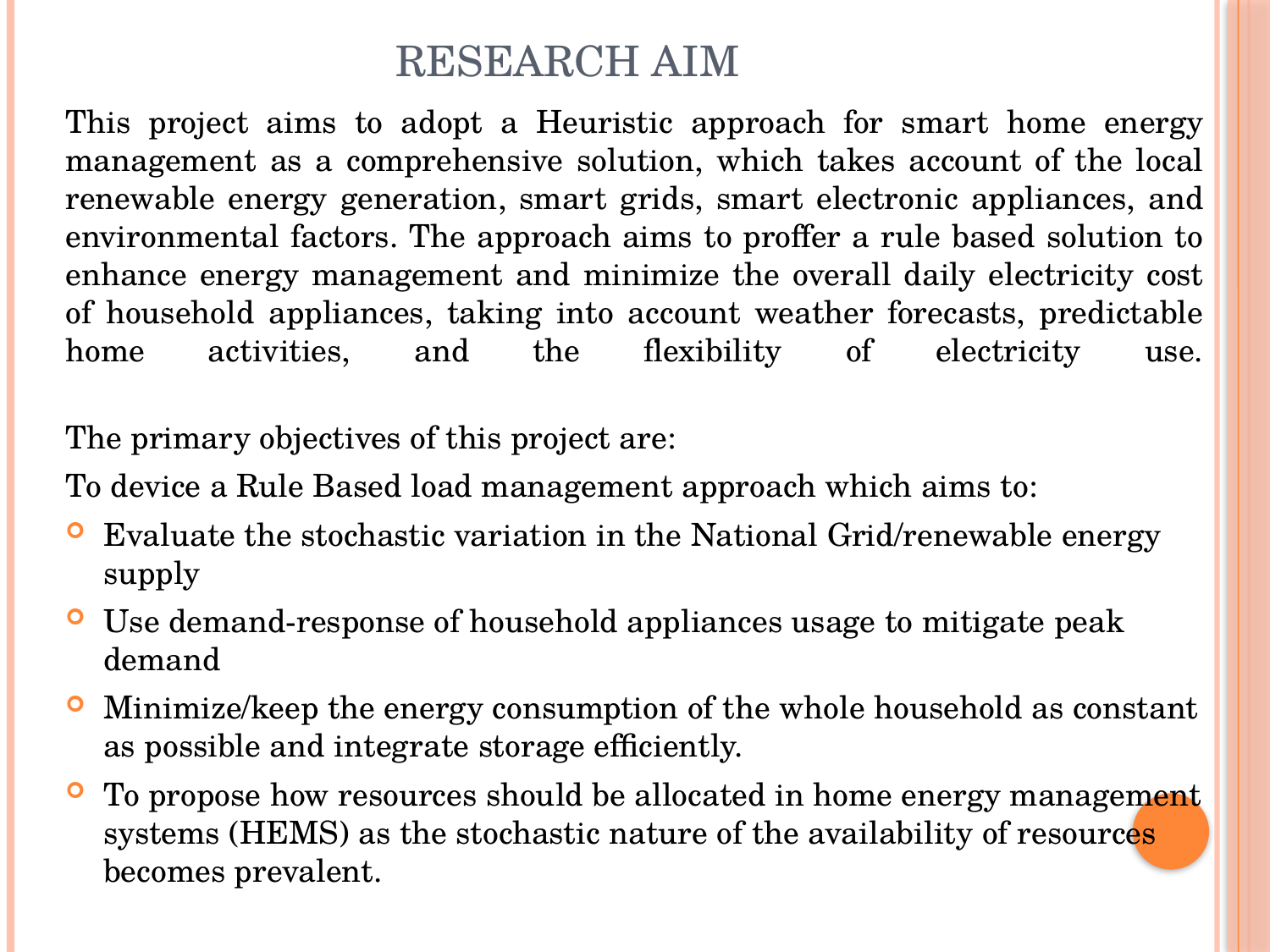

# RESEARCH AIM
This project aims to adopt a Heuristic approach for smart home energy management as a comprehensive solution, which takes account of the local renewable energy generation, smart grids, smart electronic appliances, and environmental factors. The approach aims to proffer a rule based solution to enhance energy management and minimize the overall daily electricity cost of household appliances, taking into account weather forecasts, predictable home activities, and the flexibility of electricity use.
The primary objectives of this project are:
To device a Rule Based load management approach which aims to:
Evaluate the stochastic variation in the National Grid/renewable energy supply
Use demand-response of household appliances usage to mitigate peak demand
Minimize/keep the energy consumption of the whole household as constant as possible and integrate storage efficiently.
To propose how resources should be allocated in home energy management systems (HEMS) as the stochastic nature of the availability of resources becomes prevalent.